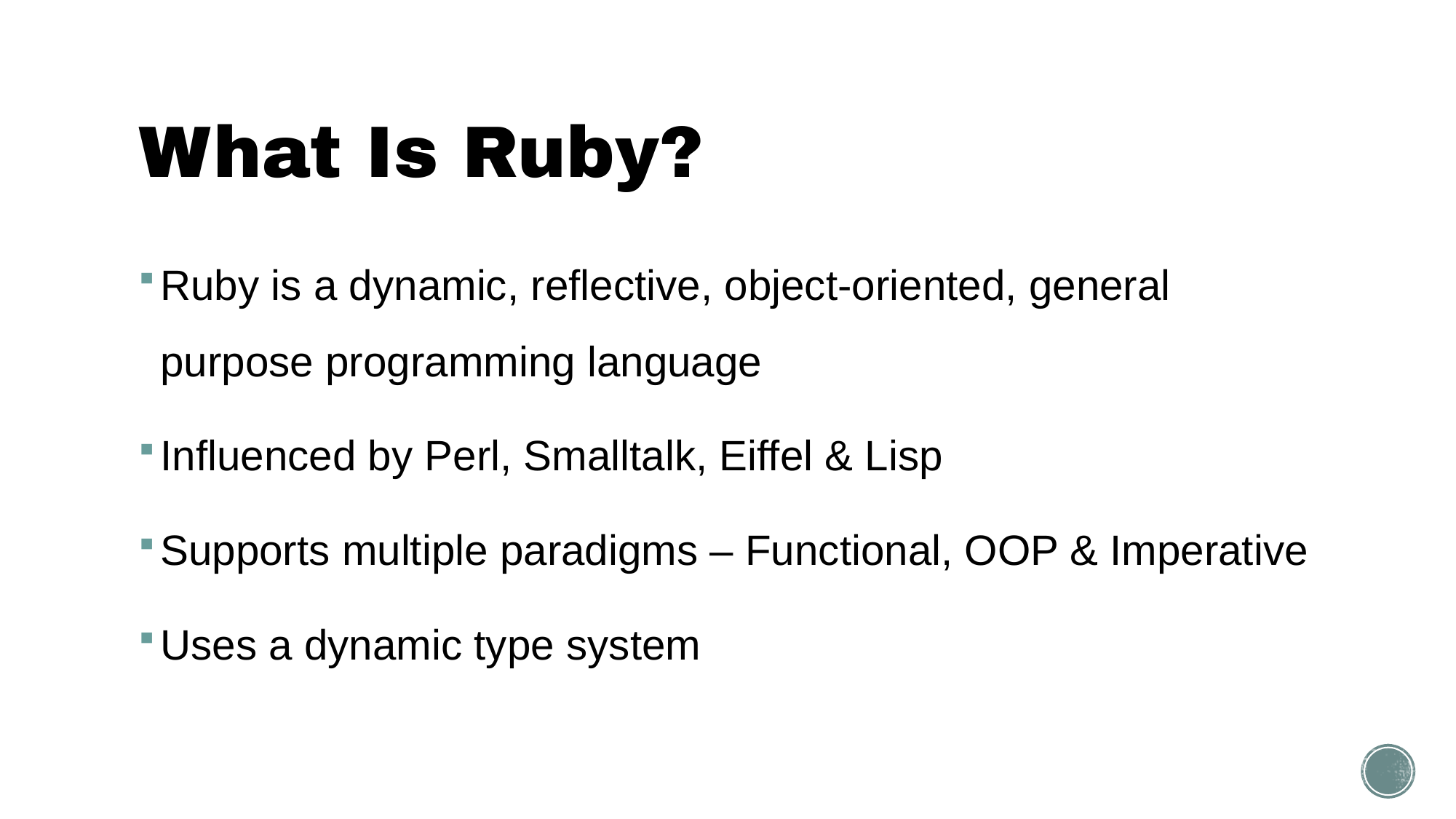

# What Is Ruby?
Ruby is a dynamic, reflective, object-oriented, general purpose programming language
Influenced by Perl, Smalltalk, Eiffel & Lisp
Supports multiple paradigms – Functional, OOP & Imperative
Uses a dynamic type system